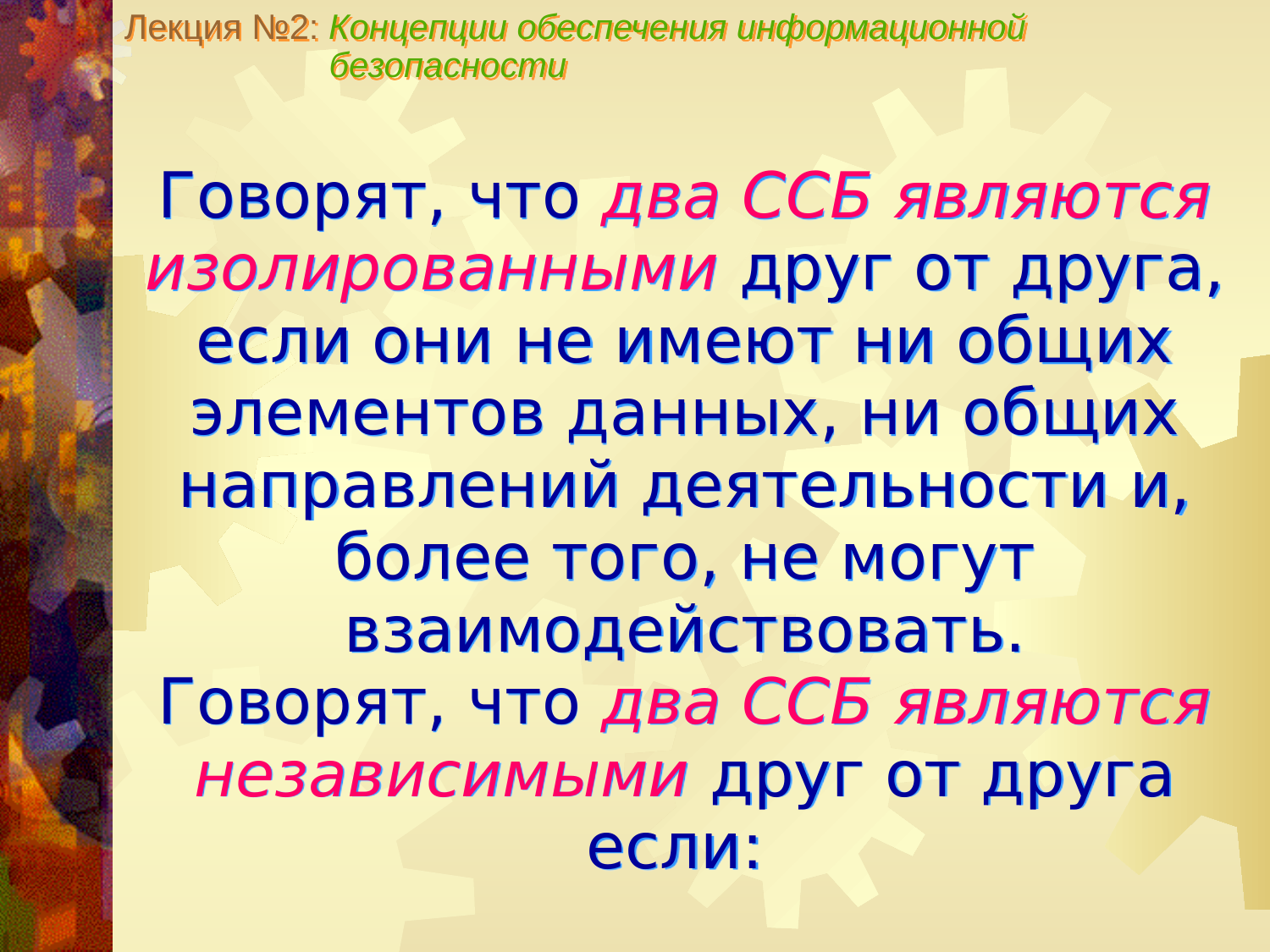

Лекция №2: Концепции обеспечения информационной
                       безопасности
Говорят, что два ССБ являются изолированными друг от друга, если они не имеют ни общих элементов данных, ни общих направлений деятельности и, более того, не могут взаимодействовать.
Говорят, что два ССБ являются независимыми друг от друга если: